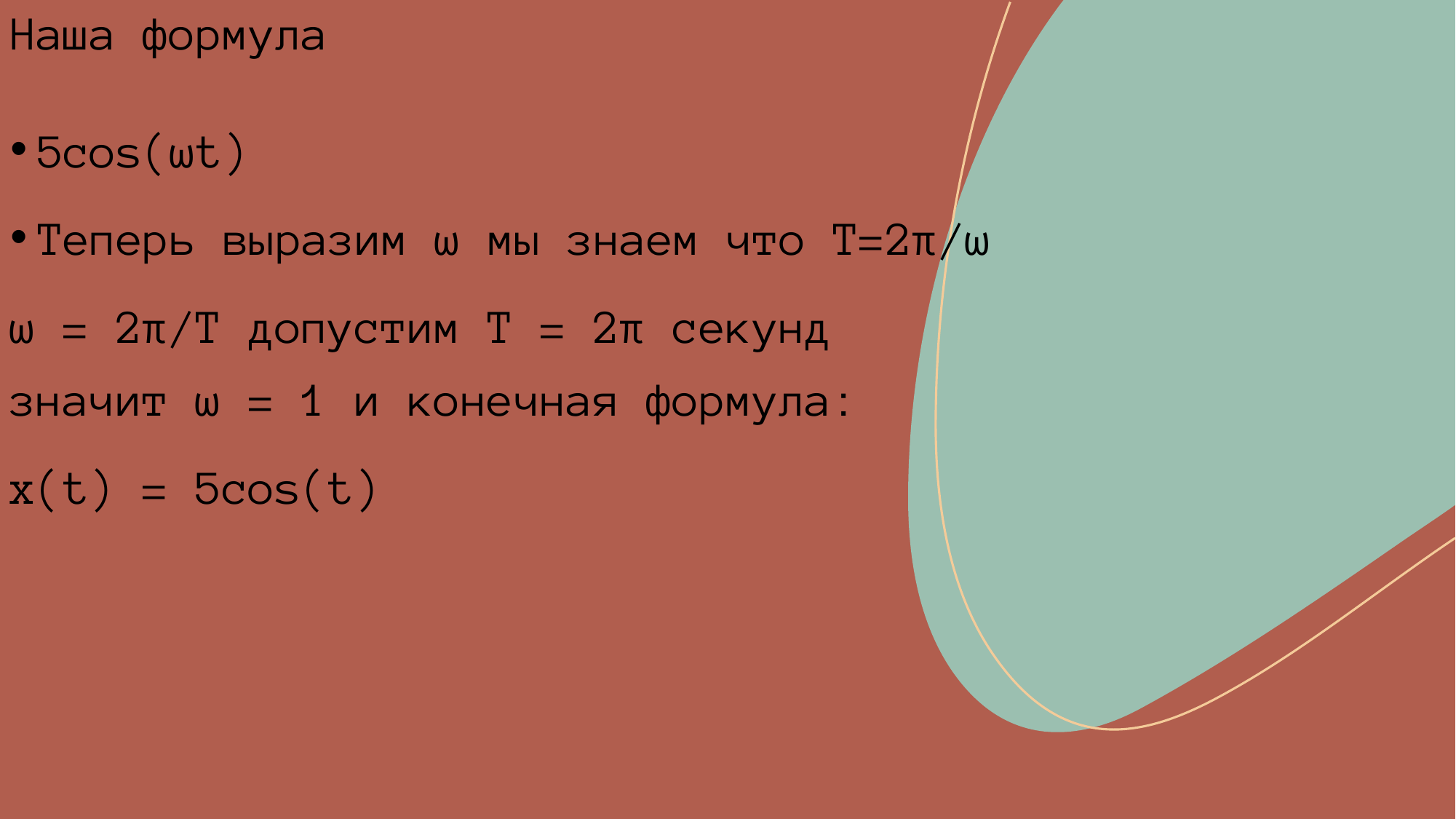

# Наша формула
5cos(ωt)
Теперь выразим ω мы знаем что T=2π/ω
ω = 2π/T допустим T = 2π секунд значит ω = 1 и конечная формула:
x(t) = 5cos(t)